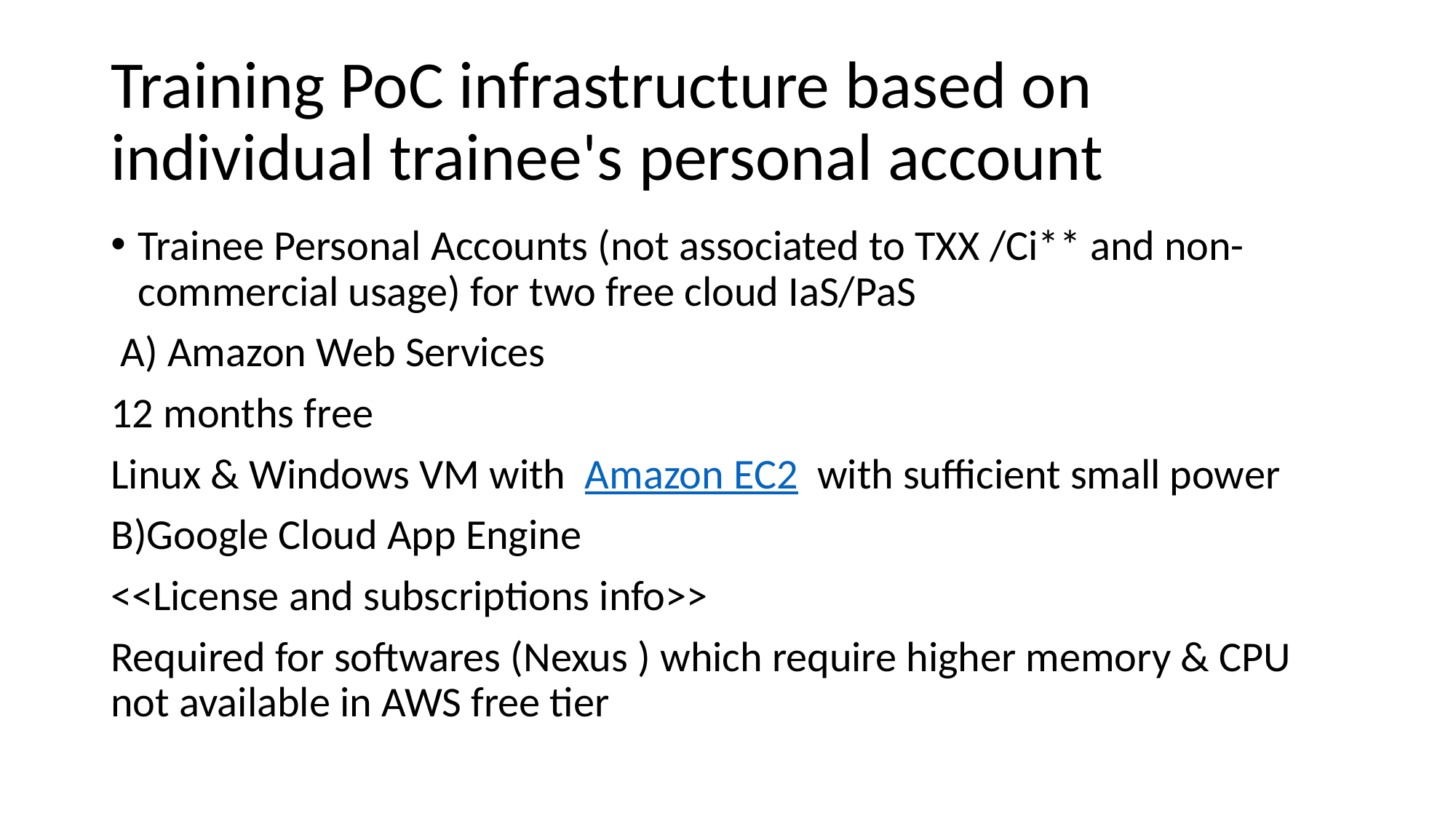

# Training PoC infrastructure based on individual trainee's personal account
Trainee Personal Accounts (not associated to TXX /Ci** and non-commercial usage) for two free cloud IaS/PaS
 A) Amazon Web Services
12 months free
Linux & Windows VM with  Amazon EC2  with sufficient small power
B)Google Cloud App Engine
<<License and subscriptions info>>
Required for softwares (Nexus ) which require higher memory & CPU not available in AWS free tier